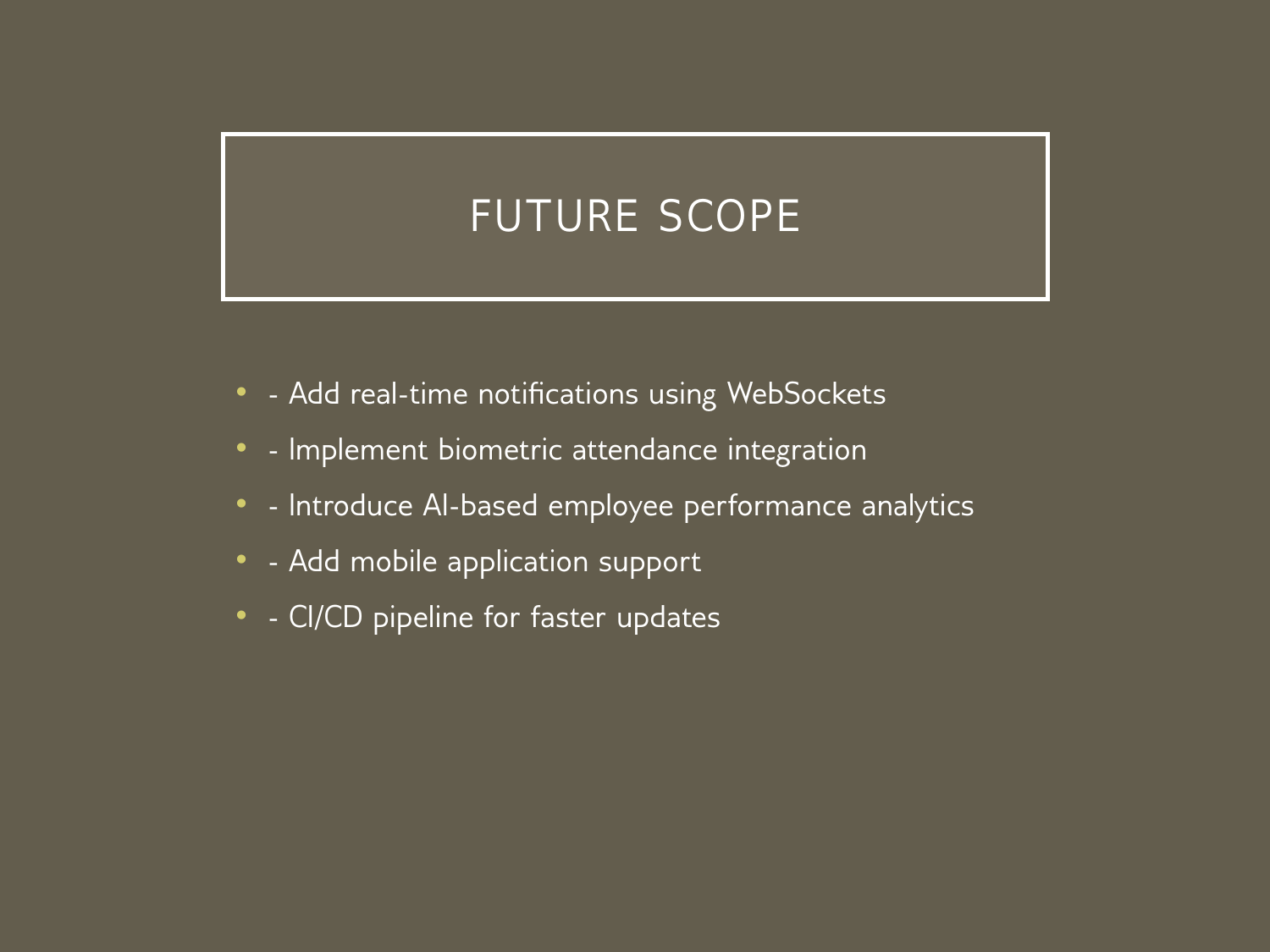

# Future Scope
- Add real-time notifications using WebSockets
- Implement biometric attendance integration
- Introduce AI-based employee performance analytics
- Add mobile application support
- CI/CD pipeline for faster updates